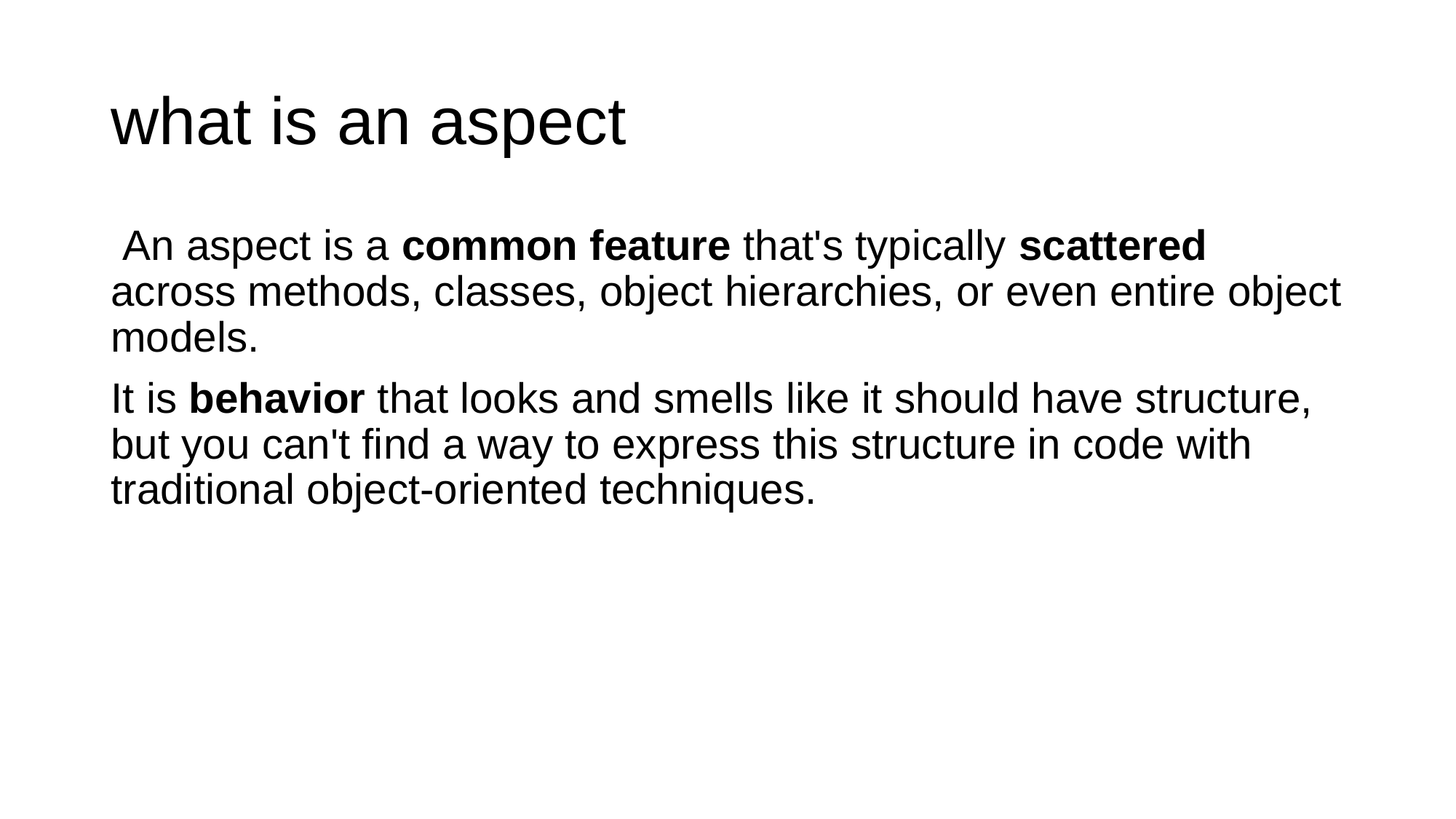

# what is an aspect
 An aspect is a common feature that's typically scattered across methods, classes, object hierarchies, or even entire object models.
It is behavior that looks and smells like it should have structure, but you can't find a way to express this structure in code with traditional object-oriented techniques.